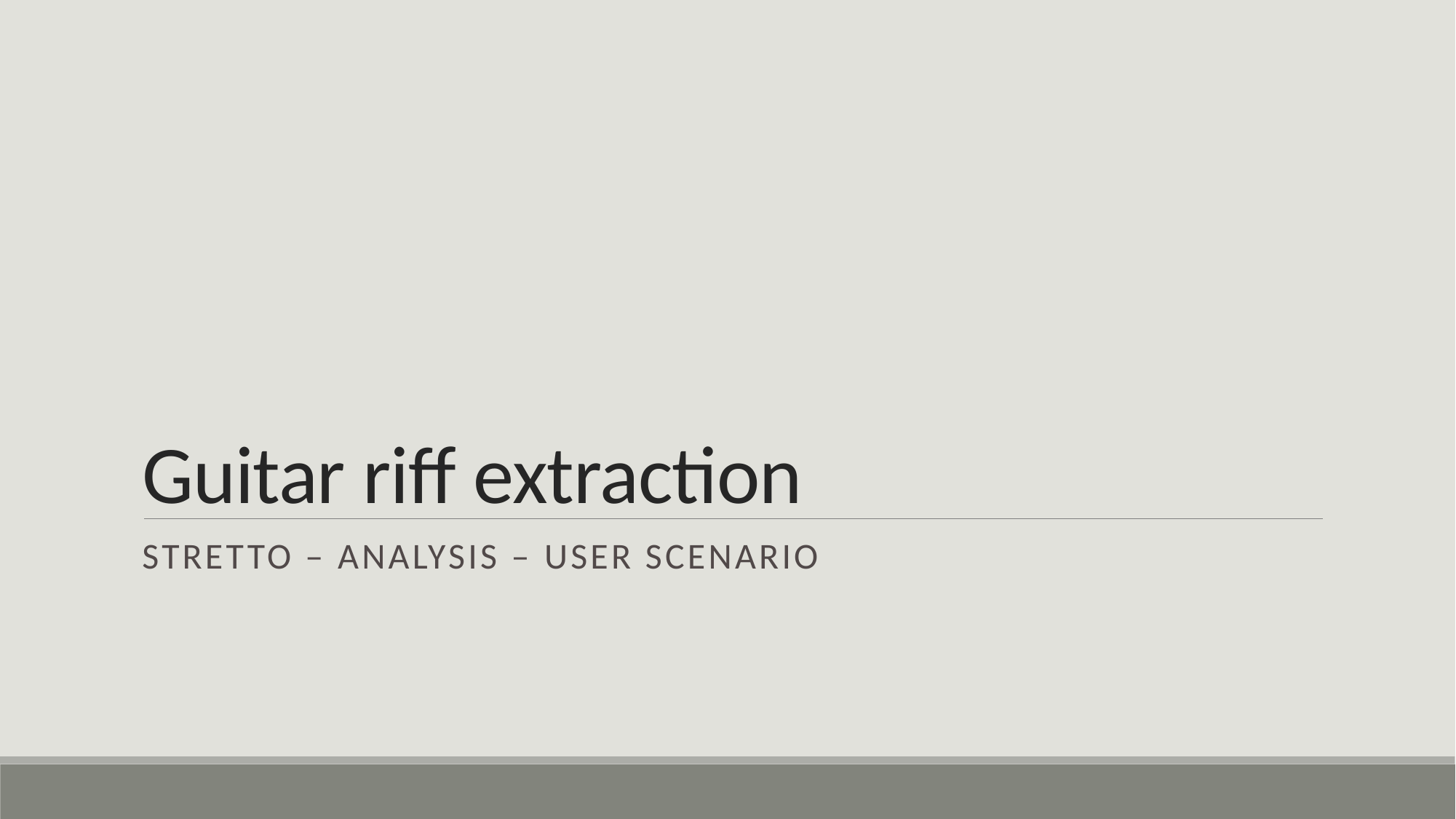

Guitar riff extraction
Stretto – Analysis – User ScenariO